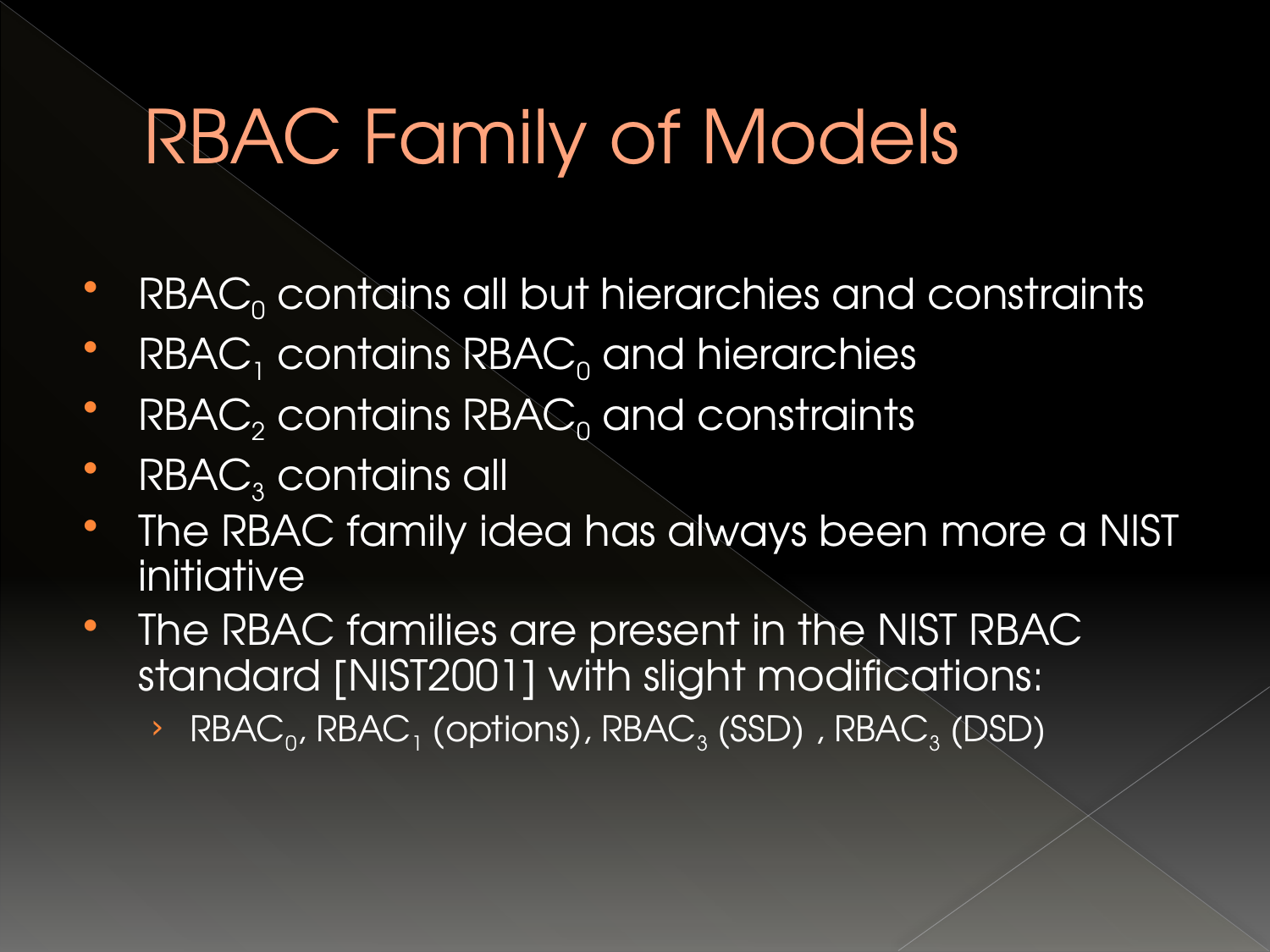

# RBAC Family of Models
RBAC0 contains all but hierarchies and constraints
RBAC1 contains RBAC0 and hierarchies
RBAC2 contains RBAC0 and constraints
RBAC3 contains all
The RBAC family idea has always been more a NIST initiative
The RBAC families are present in the NIST RBAC standard [NIST2001] with slight modifications:
RBAC0, RBAC1 (options), RBAC3 (SSD) , RBAC3 (DSD)